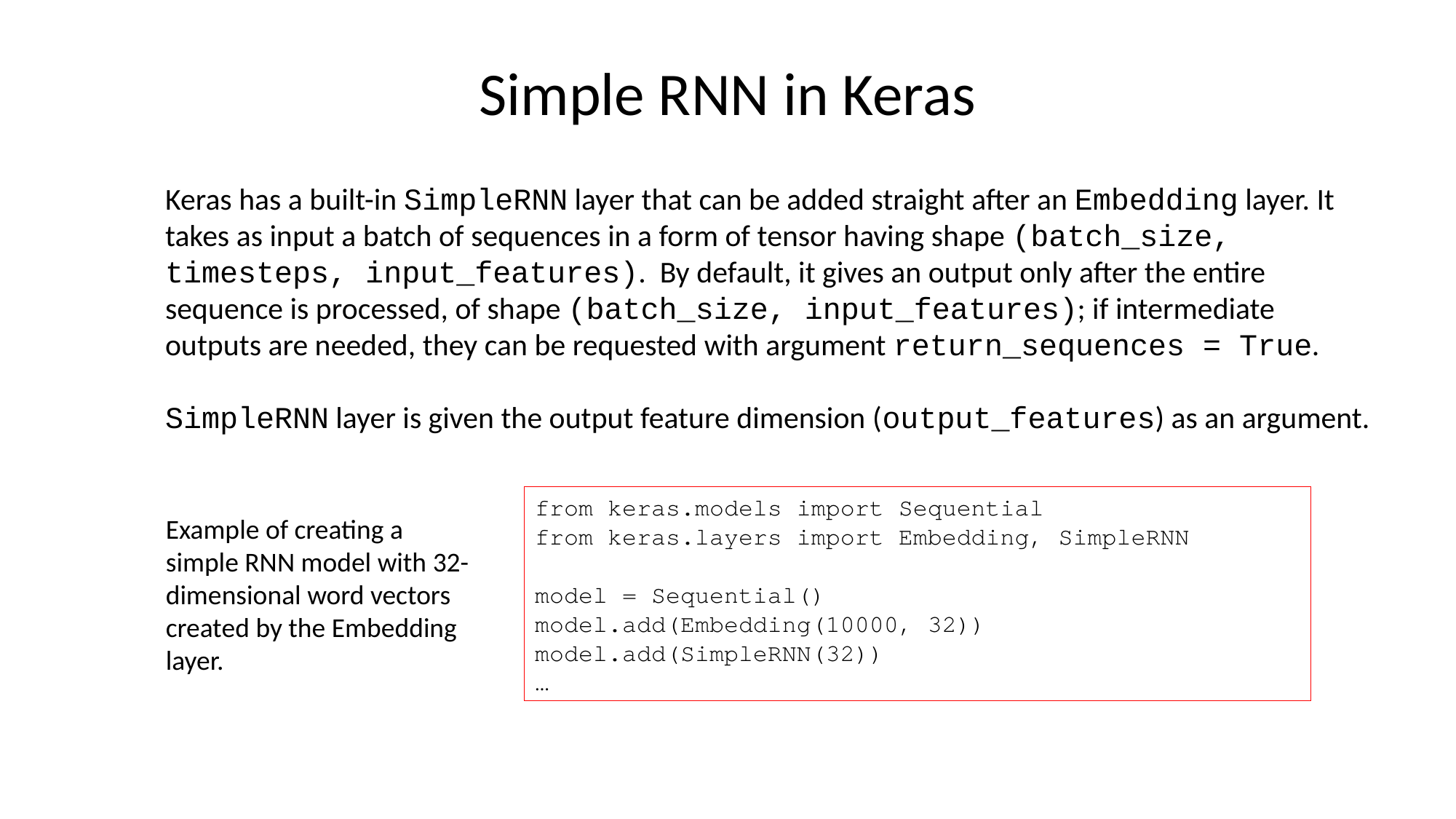

# Simple RNN in Keras
Keras has a built-in SimpleRNN layer that can be added straight after an Embedding layer. It takes as input a batch of sequences in a form of tensor having shape (batch_size, timesteps, input_features).  By default, it gives an output only after the entire sequence is processed, of shape (batch_size, input_features); if intermediate outputs are needed, they can be requested with argument return_sequences = True.

SimpleRNN layer is given the output feature dimension (output_features) as an argument.
from keras.models import Sequential
from keras.layers import Embedding, SimpleRNN

model = Sequential()
model.add(Embedding(10000, 32))
model.add(SimpleRNN(32))
…
Example of creating a simple RNN model with 32-dimensional word vectors created by the Embedding layer.